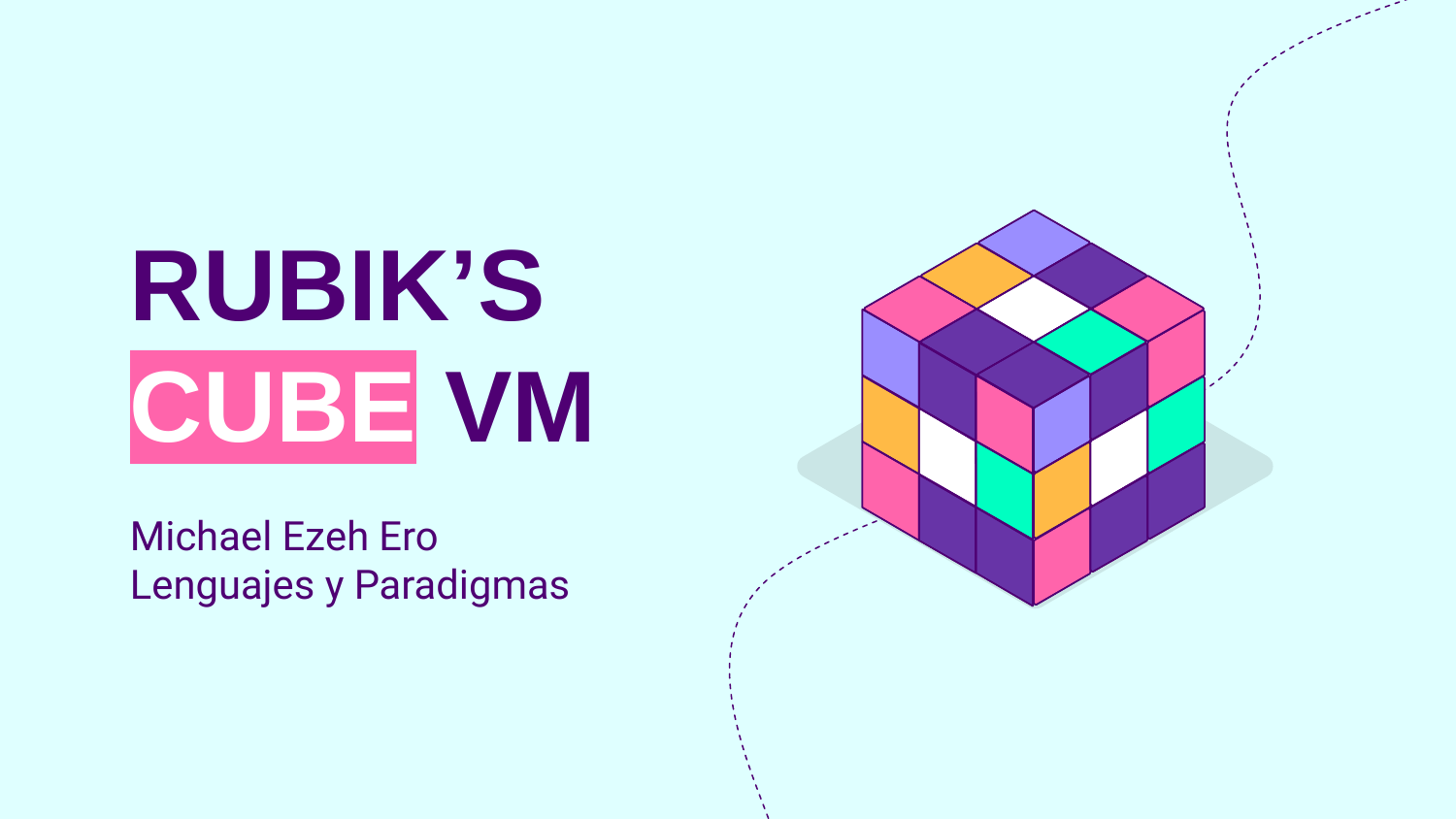

# RUBIK’S CUBE VM

Michael Ezeh Ero
Lenguajes y Paradigmas